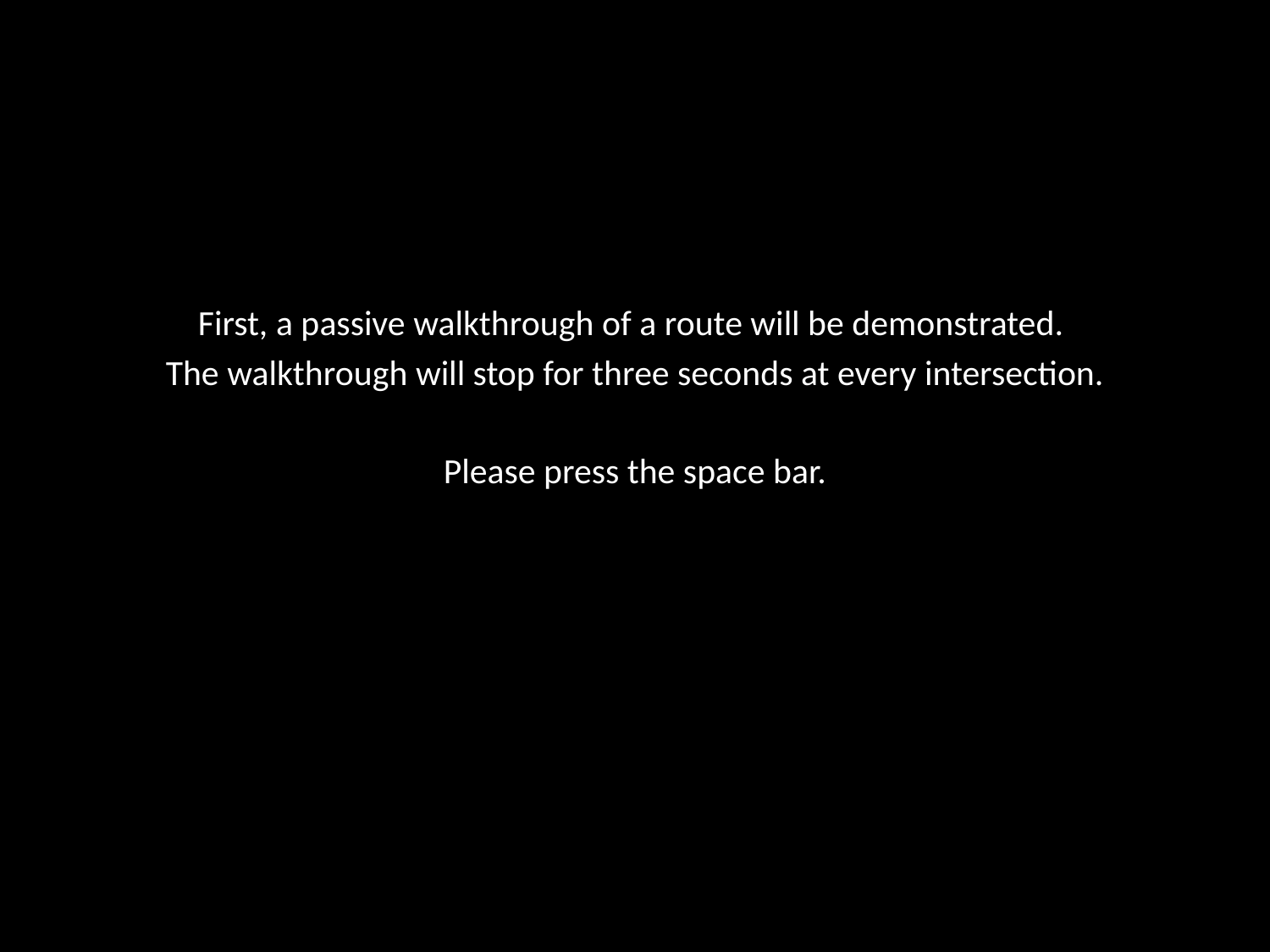

First, a passive walkthrough of a route will be demonstrated.
The walkthrough will stop for three seconds at every intersection.

Please press the space bar.